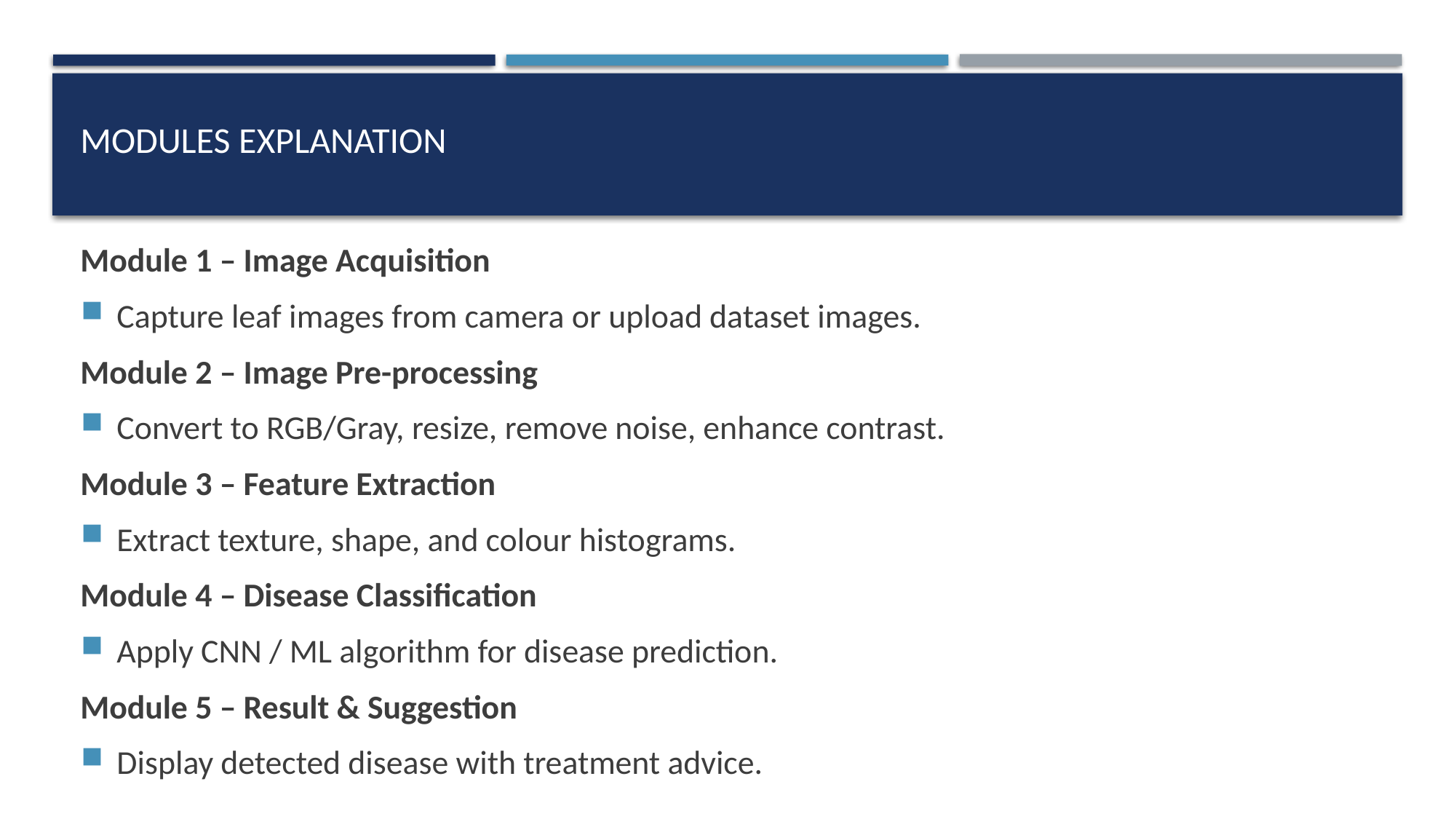

# MODULES EXPLANATION
Module 1 – Image Acquisition
Capture leaf images from camera or upload dataset images.
Module 2 – Image Pre-processing
Convert to RGB/Gray, resize, remove noise, enhance contrast.
Module 3 – Feature Extraction
Extract texture, shape, and colour histograms.
Module 4 – Disease Classification
Apply CNN / ML algorithm for disease prediction.
Module 5 – Result & Suggestion
Display detected disease with treatment advice.